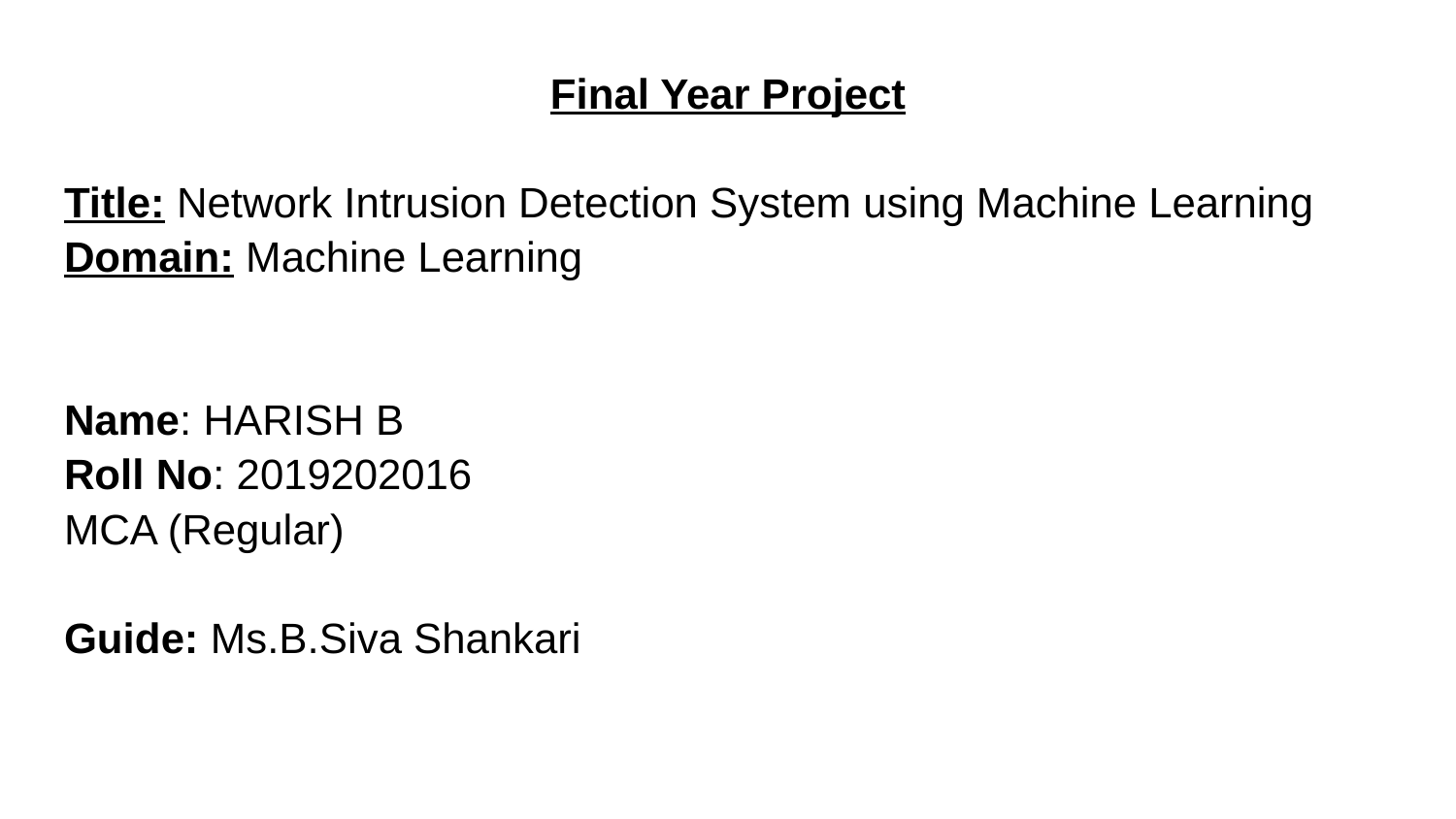

Final Year Project

Title: Network Intrusion Detection System using Machine Learning
Domain: Machine Learning

Name: HARISH B
Roll No: 2019202016
MCA (Regular)

Guide: Ms.B.Siva Shankari